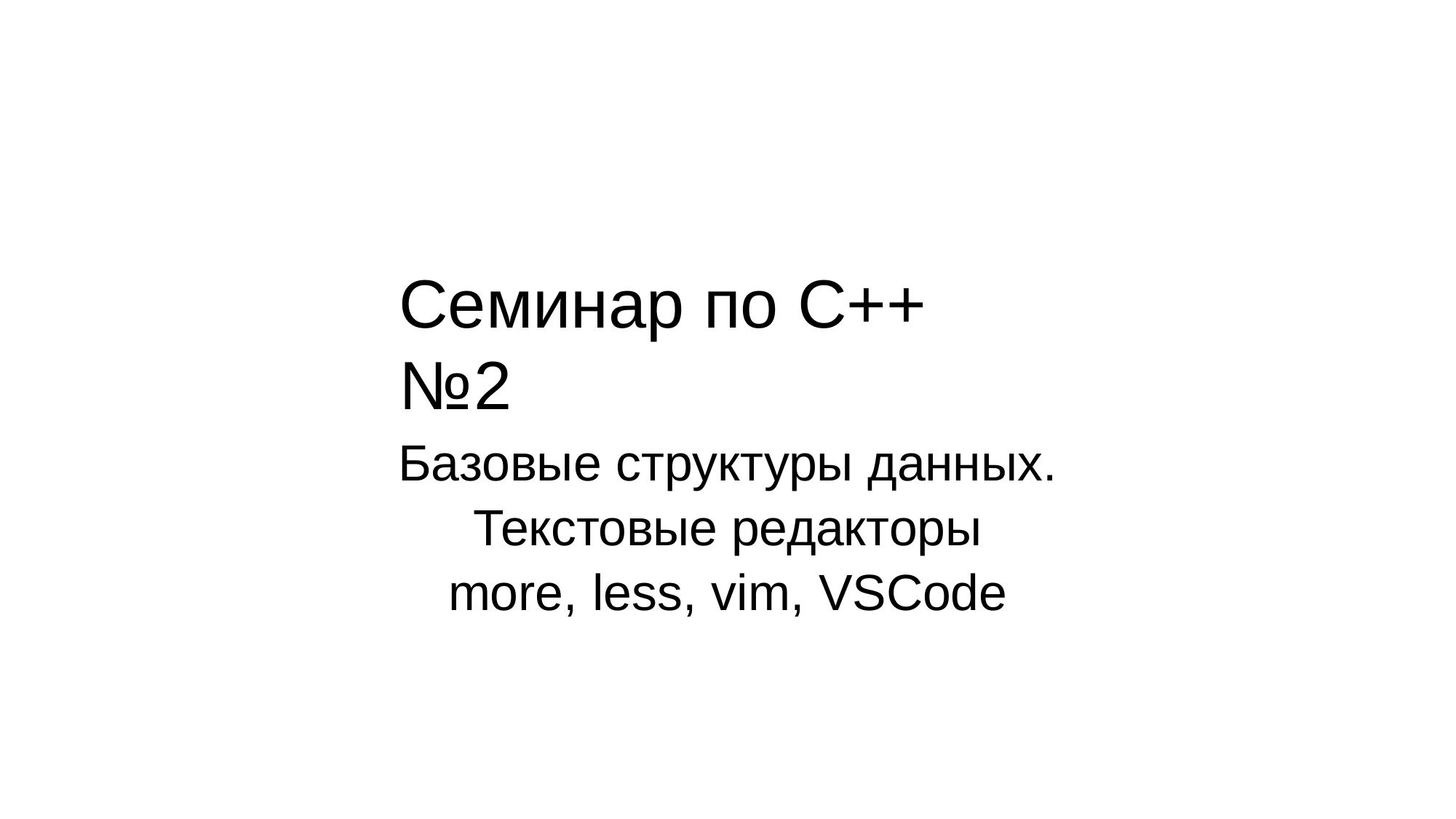

# Семинар по С++ №2
Базовые структуры данных.
Текстовые редакторы
more, less, vim, VSCode